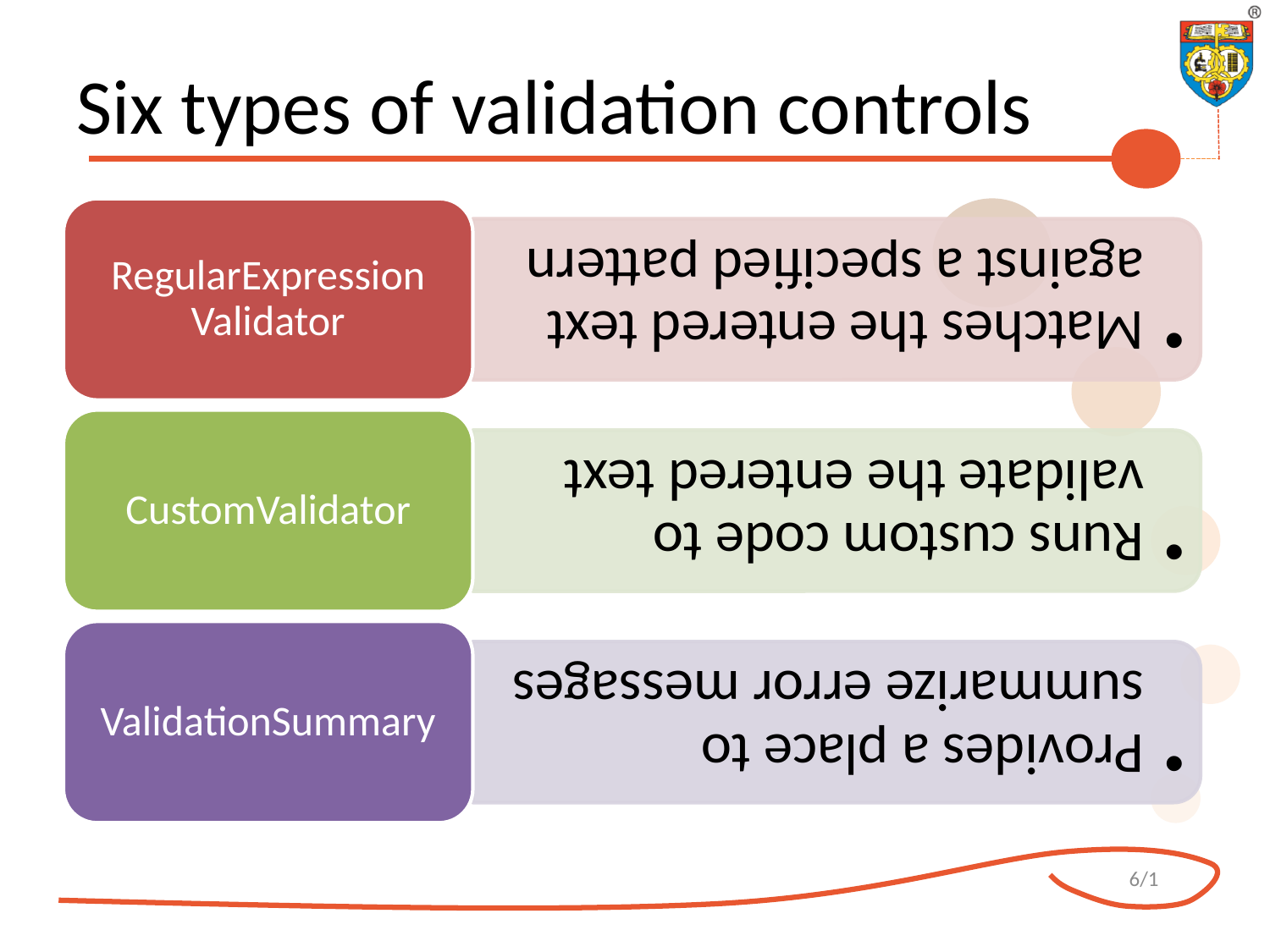

# Six types of validation controls
Matches the entered text against a specified pattern
RegularExpression Validator
Runs custom code to validate the entered text
CustomValidator
Provides a place to summarize error messages
ValidationSummary